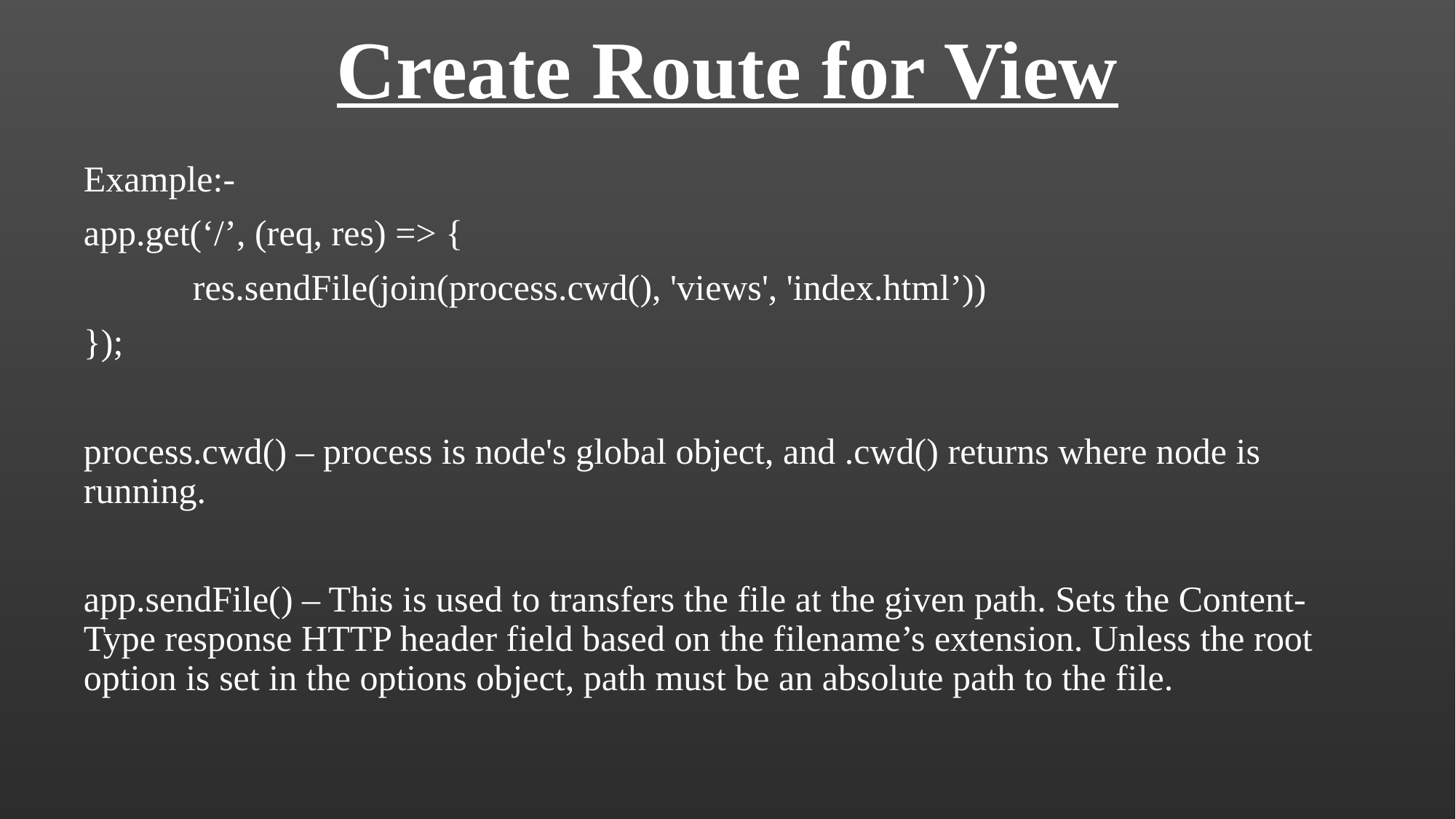

# Create Route for View
Example:-
app.get(‘/’, (req, res) => {
	res.sendFile(join(process.cwd(), 'views', 'index.html’))
});

process.cwd() – process is node's global object, and .cwd() returns where node is running.

app.sendFile() – This is used to transfers the file at the given path. Sets the Content-Type response HTTP header field based on the filename’s extension. Unless the root option is set in the options object, path must be an absolute path to the file.